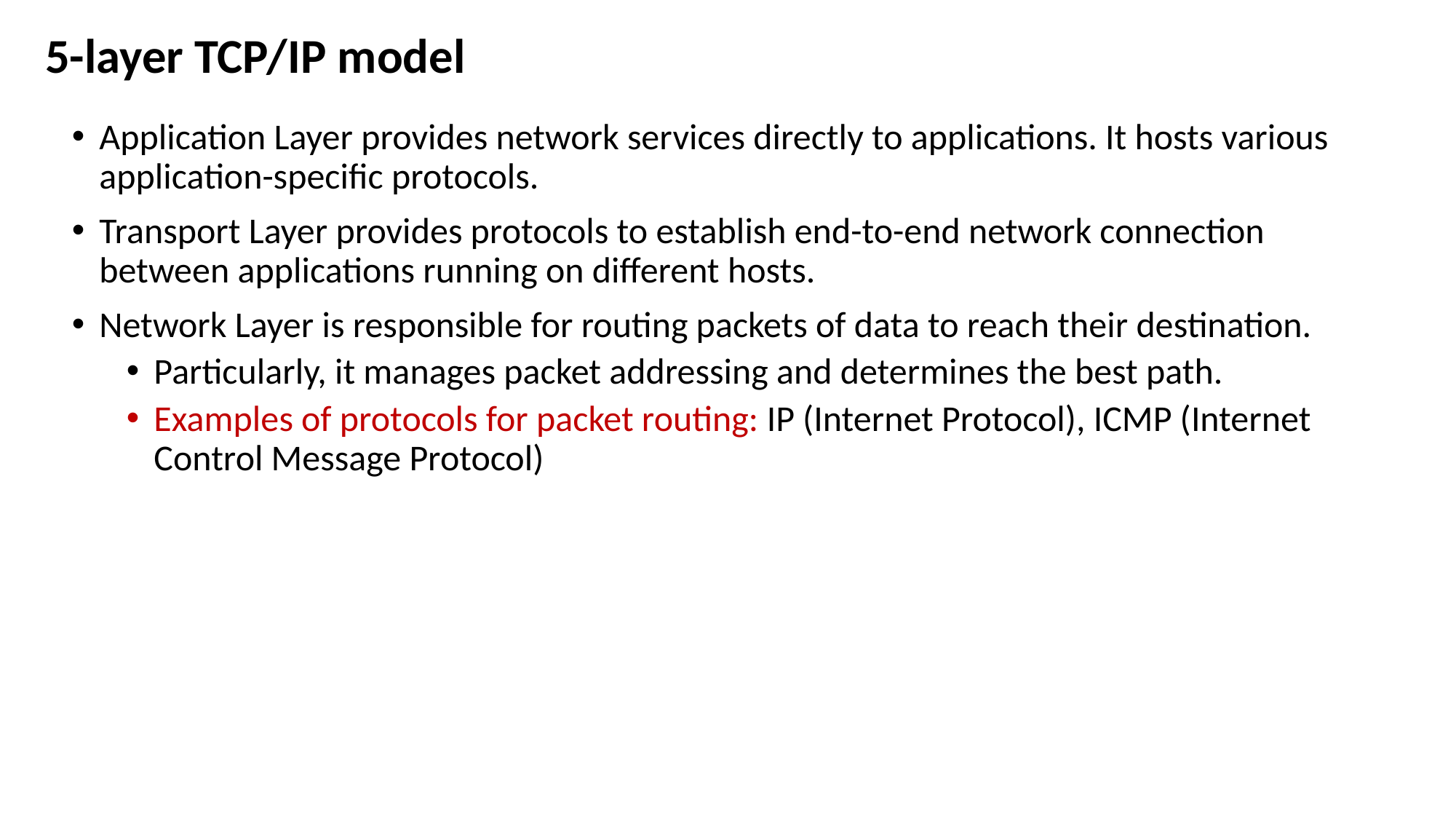

# 5-layer TCP/IP model
Application Layer provides network services directly to applications. It hosts various application-specific protocols.
Transport Layer provides protocols to establish end-to-end network connection between applications running on different hosts.
Network Layer is responsible for routing packets of data to reach their destination.
Particularly, it manages packet addressing and determines the best path.
Examples of protocols for packet routing: IP (Internet Protocol), ICMP (Internet Control Message Protocol)